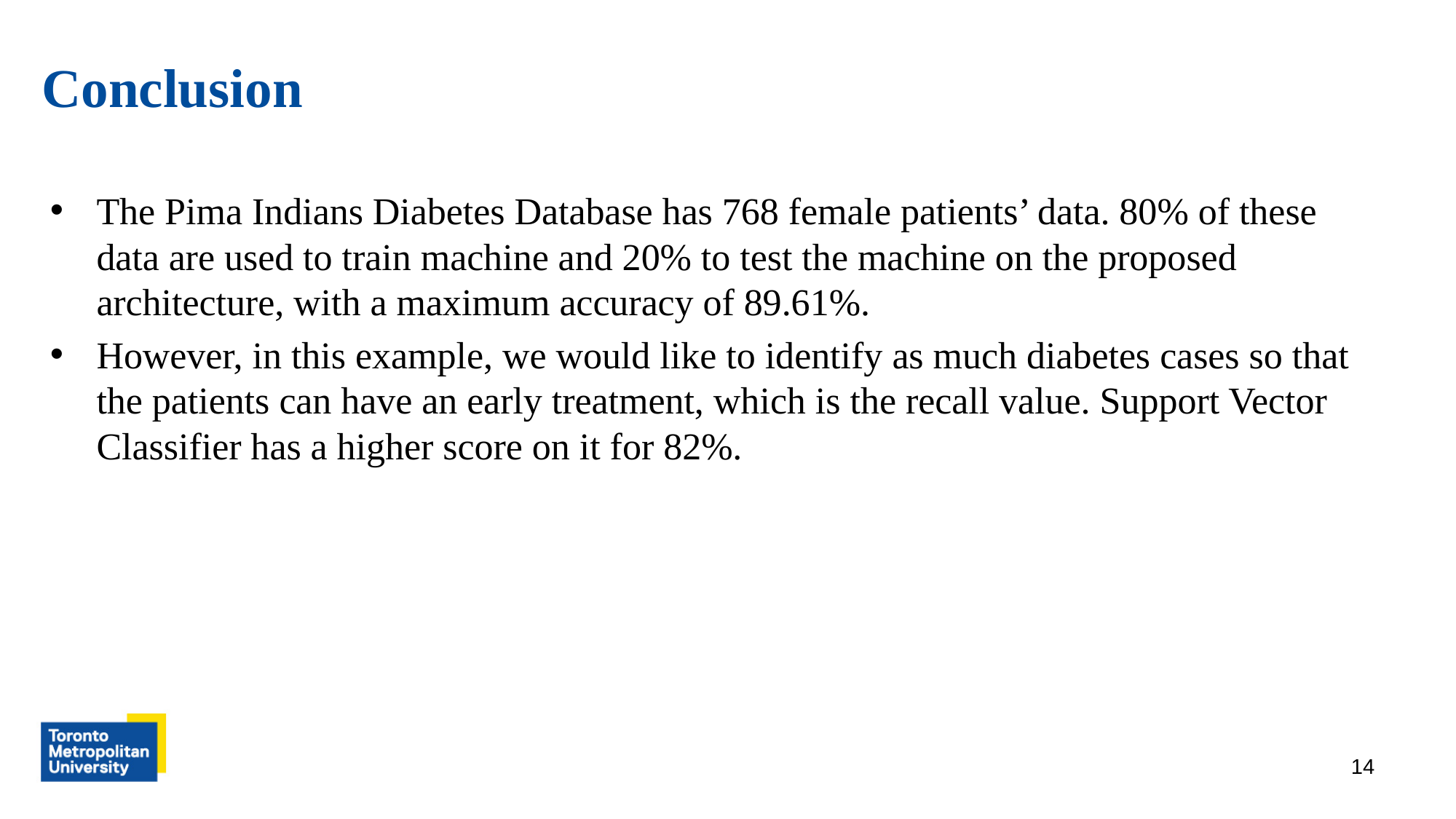

# Conclusion
The Pima Indians Diabetes Database has 768 female patients’ data. 80% of these data are used to train machine and 20% to test the machine on the proposed architecture, with a maximum accuracy of 89.61%.
However, in this example, we would like to identify as much diabetes cases so that the patients can have an early treatment, which is the recall value. Support Vector Classifier has a higher score on it for 82%.
14